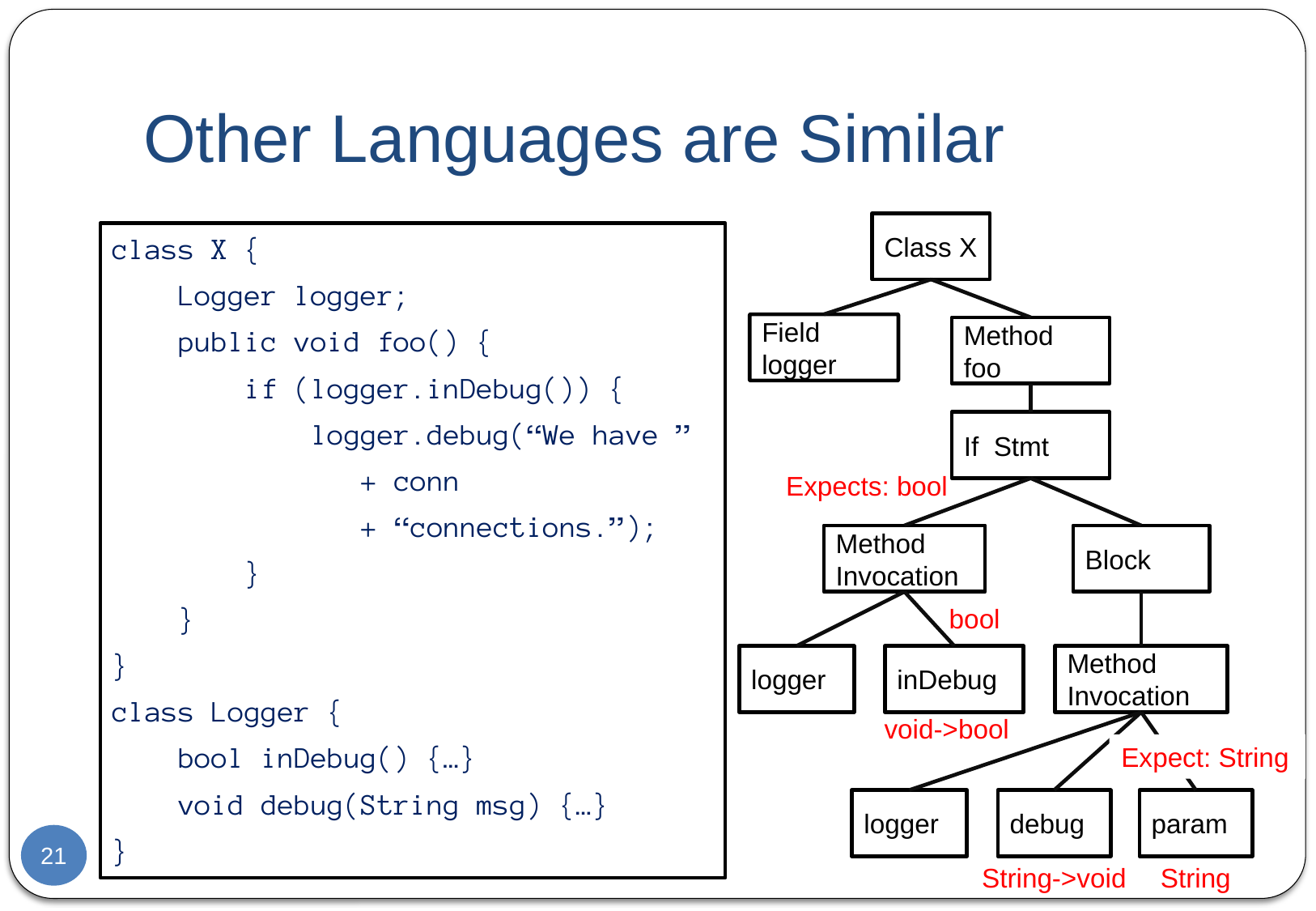

# Other Languages are Similar
Class X
Field logger
Method foo
If  Stmt
Method Invocation
Block
logger
inDebug
Method Invocation
logger
debug
param
class X {
    Logger logger;
    public void foo() {
        if (logger.inDebug()) {
            logger.debug(“We have ”
               + conn
               + “connections.”);
        }
    }
}
class Logger {
    bool inDebug() {…}
    void debug(String msg) {…}
}
Expects: bool
bool
void->bool
Expect: String
21
String->void
String